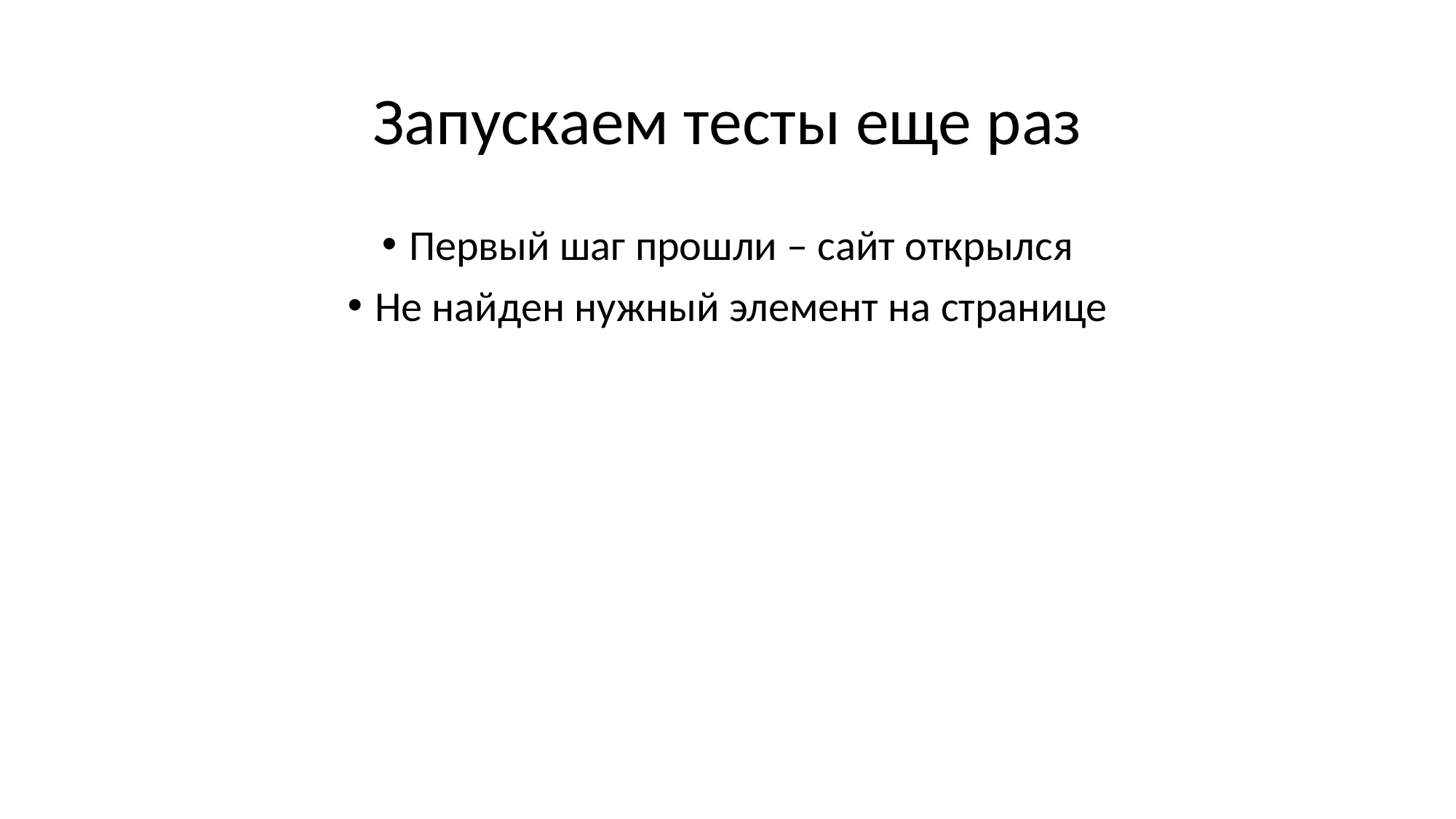

# Запускаем тесты еще раз
Первый шаг прошли – сайт открылся
Не найден нужный элемент на странице